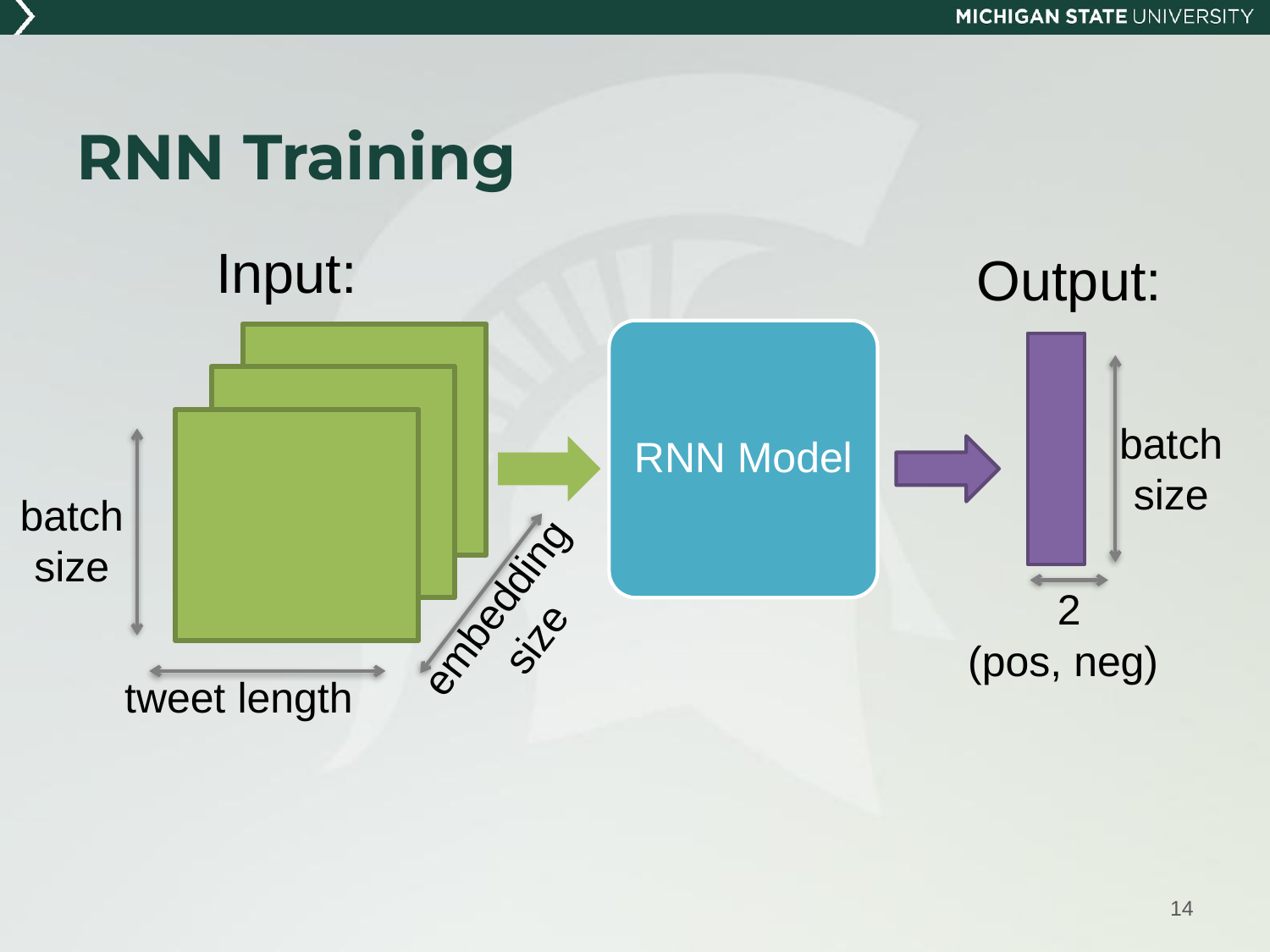

# RNN Training
Input:
Output:

RNN Model

batch size

batch size
embedding size
2
(pos, neg)
tweet length
14